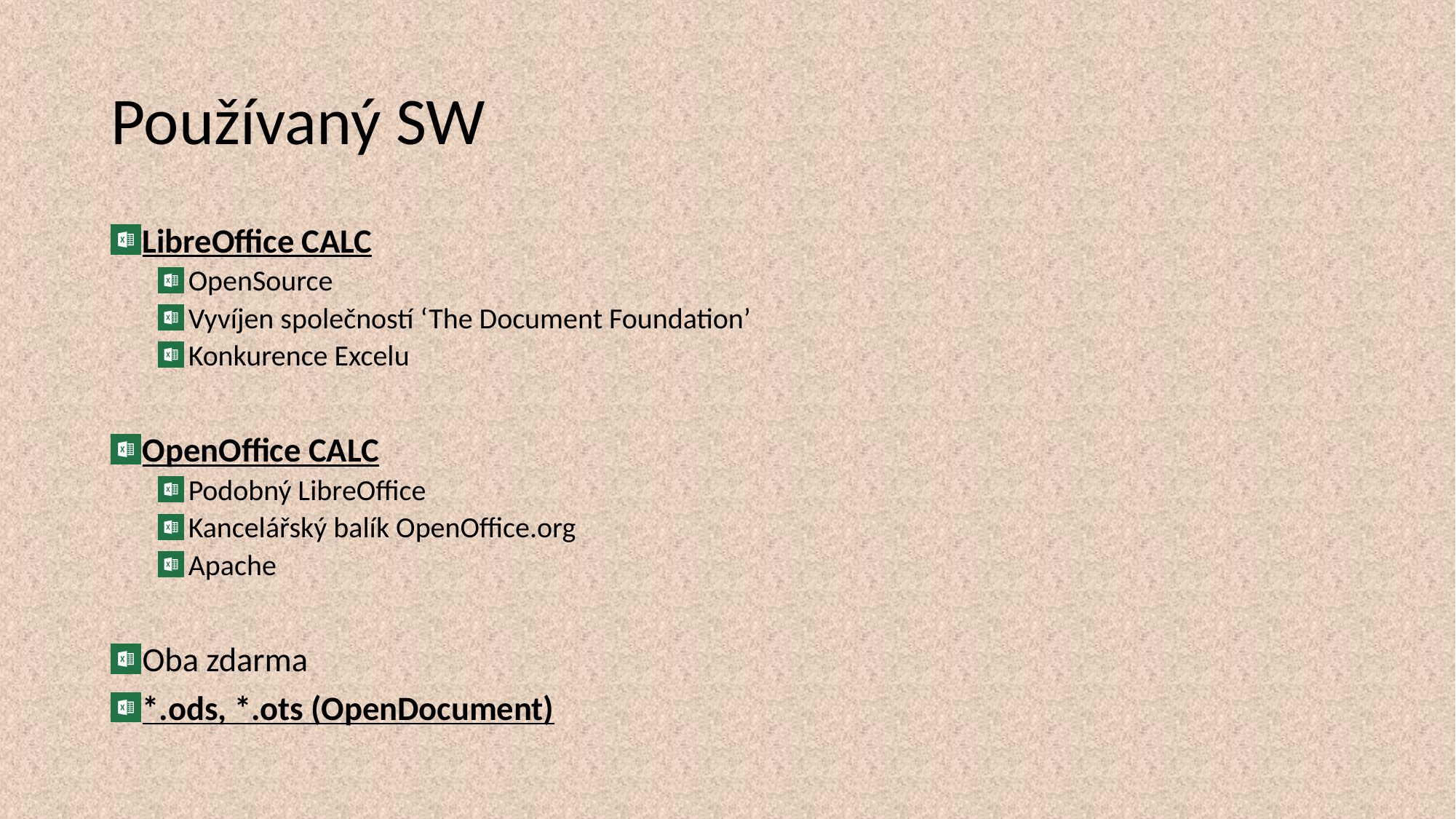

# Používaný SW
 LibreOffice CALC
 OpenSource
 Vyvíjen společností ‘The Document Foundation’
 Konkurence Excelu

 OpenOffice CALC
 Podobný LibreOffice
 Kancelářský balík OpenOffice.org
 Apache

 Oba zdarma
 *.ods, *.ots (OpenDocument)